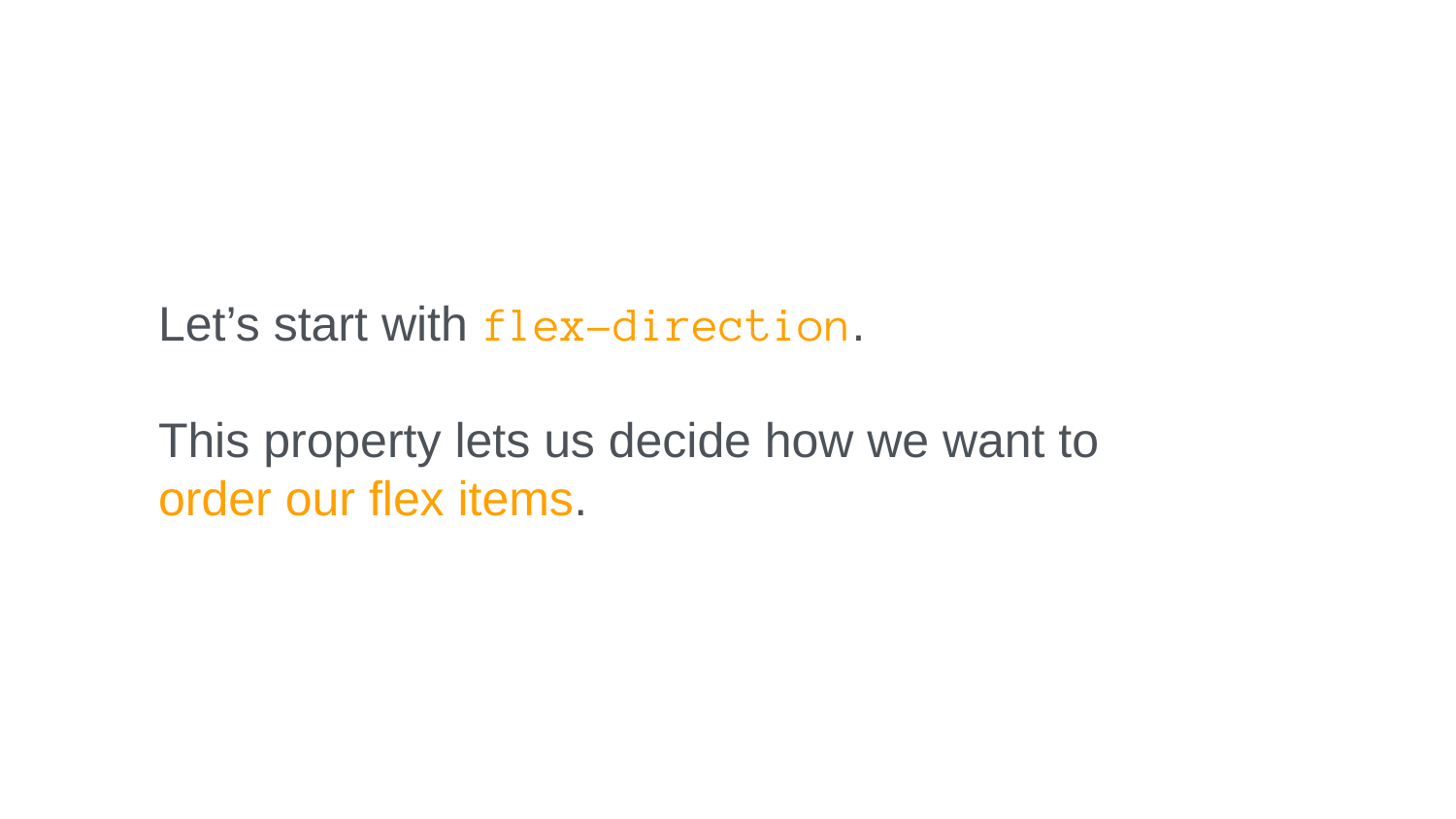

Let’s start with flex-direction.

This property lets us decide how we want to
order our flex items.